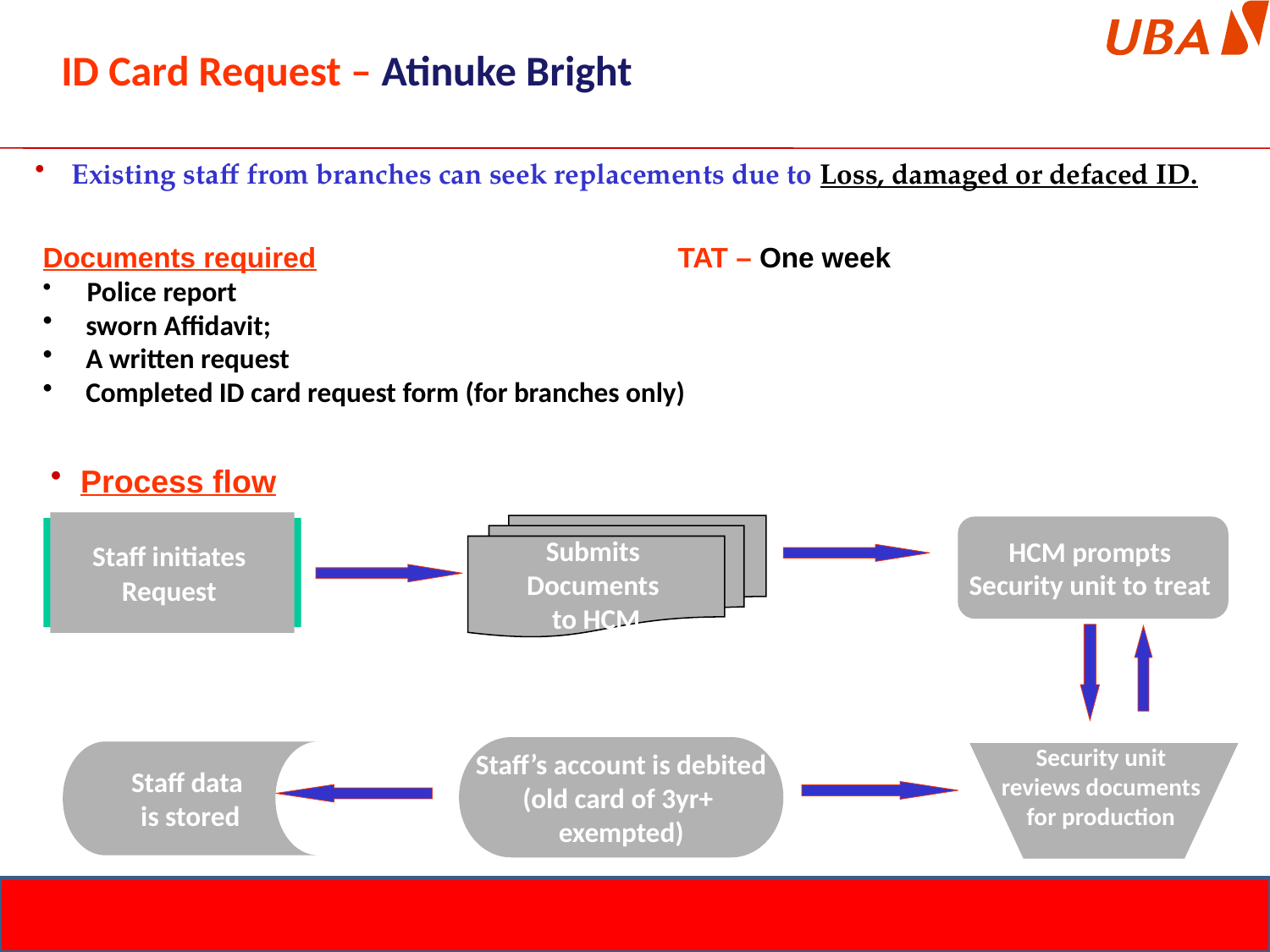

ID Card Request – Atinuke Bright
 Existing staff from branches can seek replacements due to Loss, damaged or defaced ID.

Documents required			TAT – One week
  Police report
  sworn Affidavit;
  A written request
  Completed ID card request form (for branches only)
Process flow
Staff initiates
Request

Submits
Documents
to HCM
HCM prompts
Security unit to treat

Staff’s account is debited
(old card of 3yr+
exempted)
Staff data
is stored
Security unit
reviews documents
for production

15